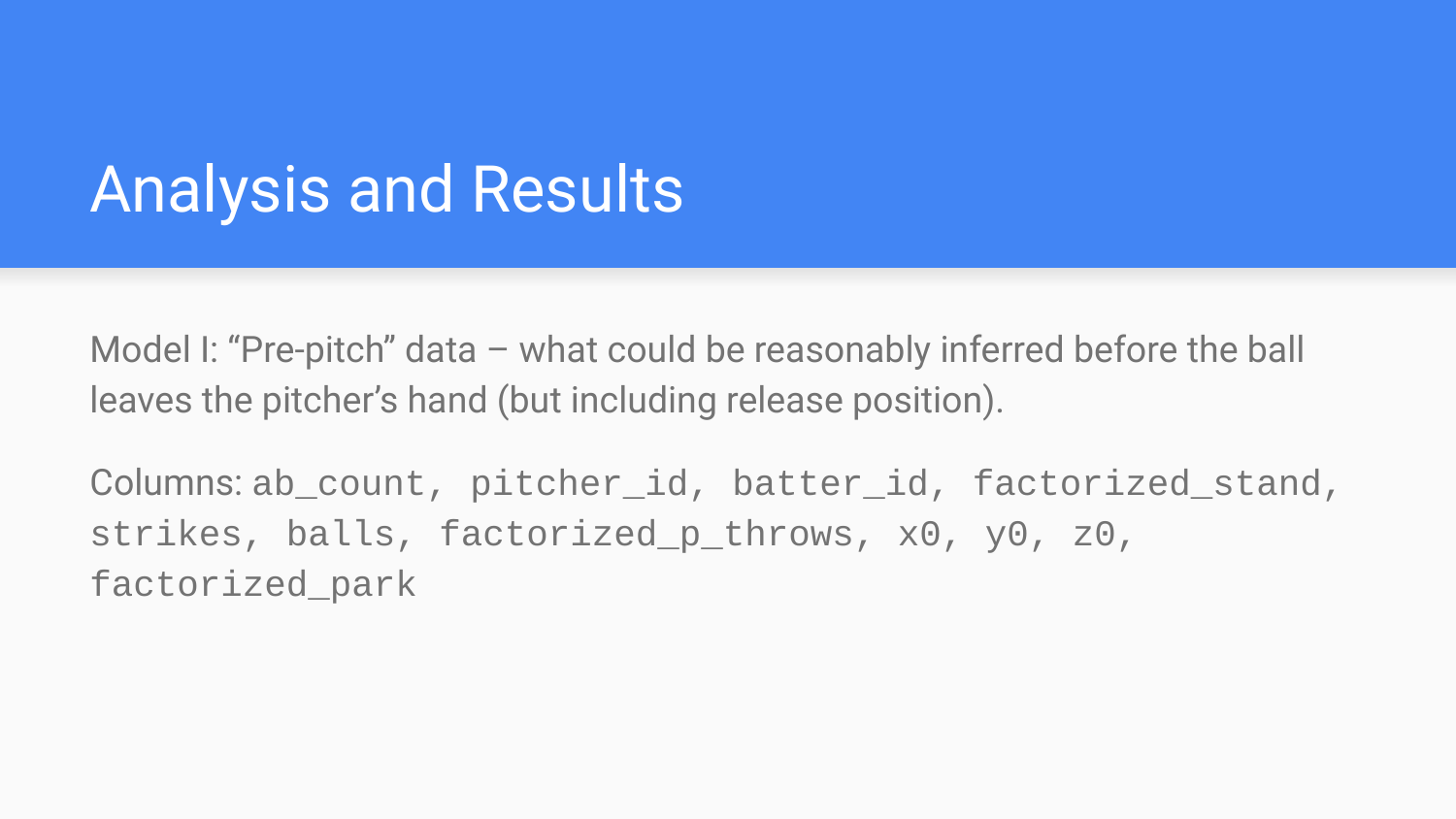

# Analysis and Results
Model I: “Pre-pitch” data – what could be reasonably inferred before the ball leaves the pitcher’s hand (but including release position).
Columns: ab_count, pitcher_id, batter_id, factorized_stand, strikes, balls, factorized_p_throws, x0, y0, z0, factorized_park